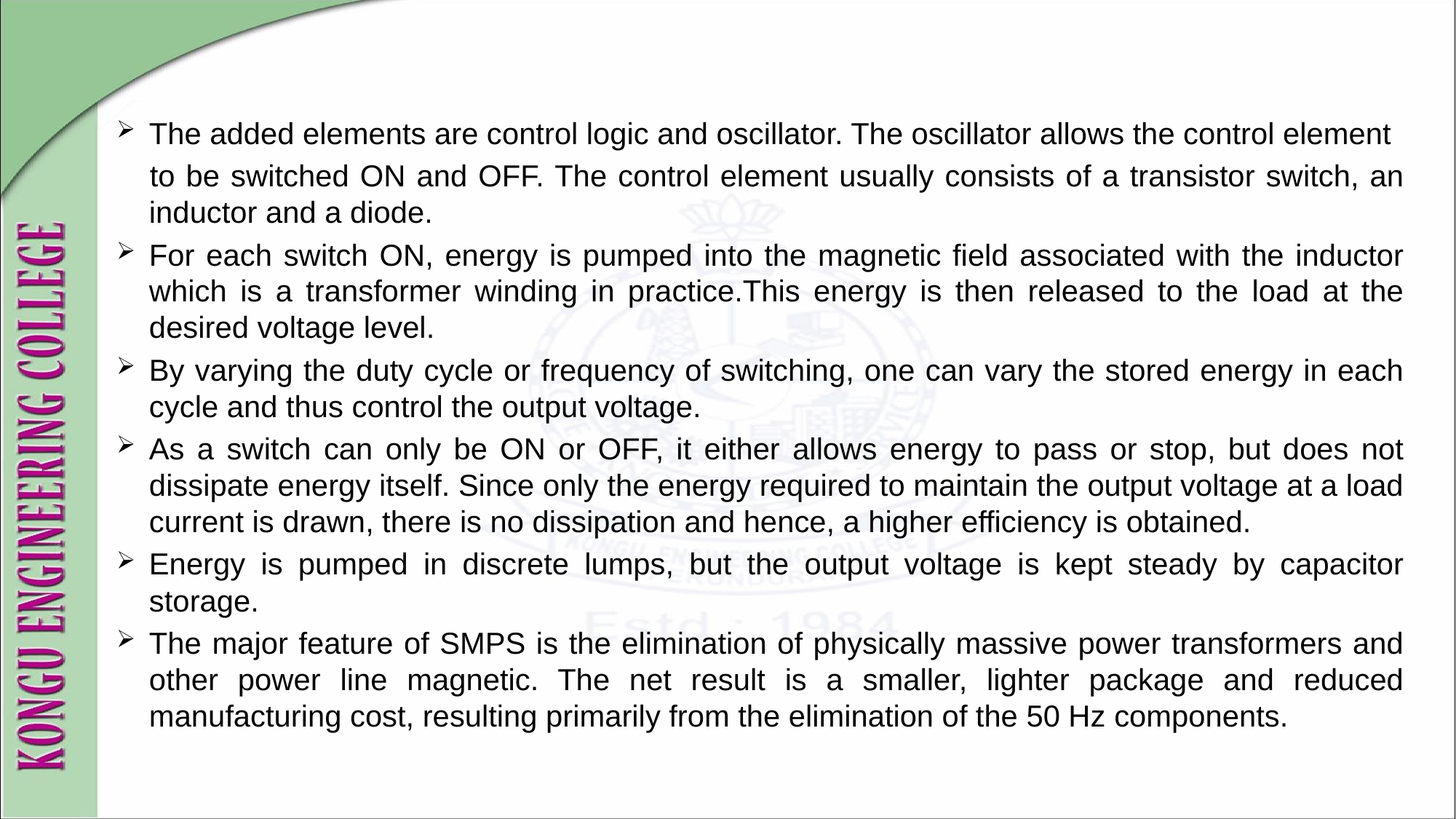

The added elements are control logic and oscillator. The oscillator allows the control element
   to be switched ON and OFF. The control element usually consists of a transistor switch, an inductor and a diode.
For each switch ON, energy is pumped into the magnetic field associated with the inductor which is a transformer winding in practice.This energy is then released to the load at the desired voltage level.
By varying the duty cycle or frequency of switching, one can vary the stored energy in each cycle and thus control the output voltage.
As a switch can only be ON or OFF, it either allows energy to pass or stop, but does not dissipate energy itself. Since only the energy required to maintain the output voltage at a load current is drawn, there is no dissipation and hence, a higher efficiency is obtained.
Energy is pumped in discrete lumps, but the output voltage is kept steady by capacitor storage.
The major feature of SMPS is the elimination of physically massive power transformers and other power line magnetic. The net result is a smaller, lighter package and reduced manufacturing cost, resulting primarily from the elimination of the 50 Hz components.